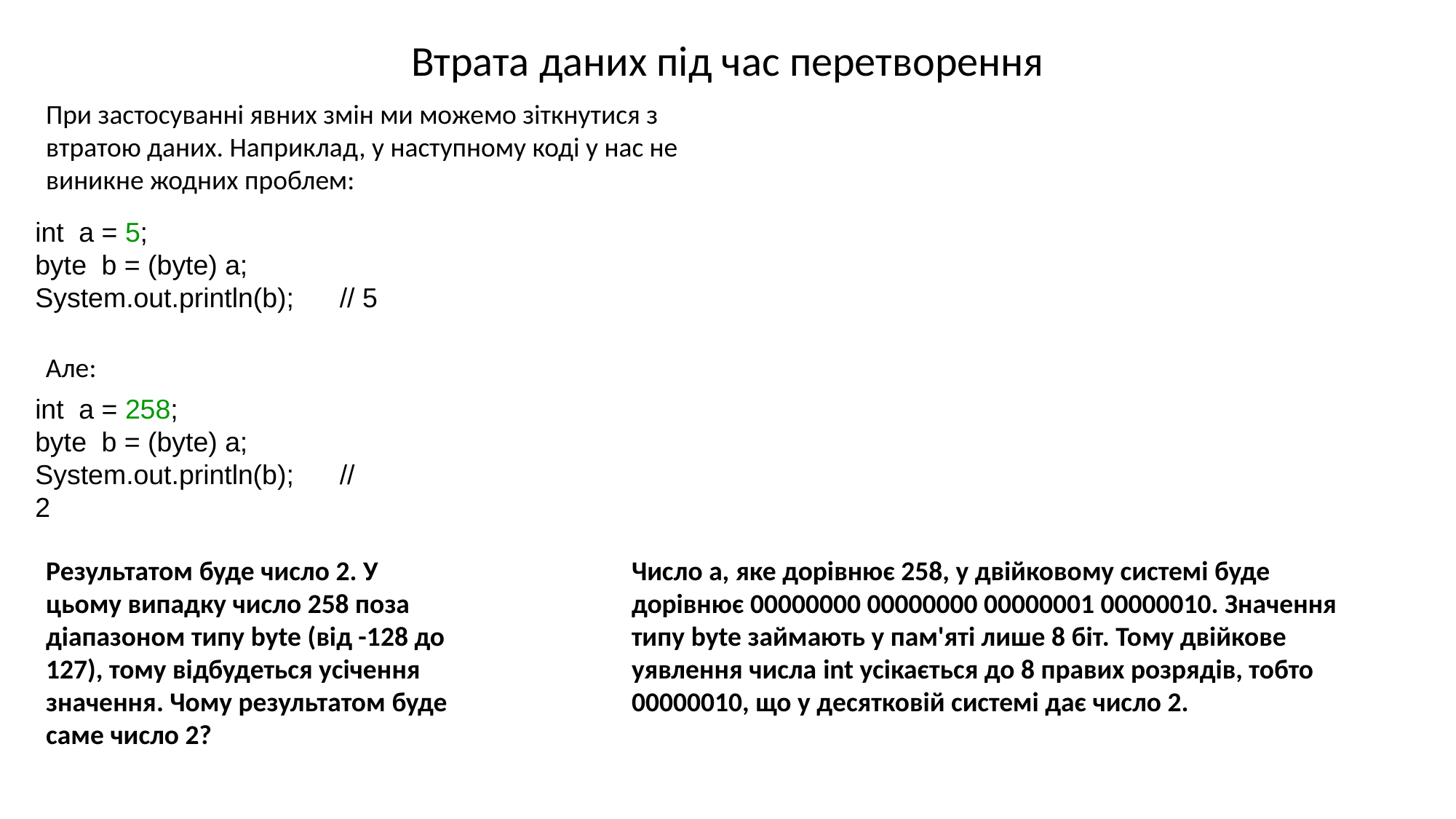

Втрата даних під час перетворення
При застосуванні явних змін ми можемо зіткнутися з втратою даних. Наприклад, у наступному коді у нас не виникне жодних проблем:
int a = 5;
byte b = (byte) a;
System.out.println(b);      // 5
Але:
int a = 258;
byte b = (byte) a;
System.out.println(b);      // 2
Результатом буде число 2. У цьому випадку число 258 поза діапазоном типу byte (від -128 до 127), тому відбудеться усічення значення. Чому результатом буде саме число 2?

Число a, яке дорівнює 258, у двійковому системі буде дорівнює 00000000 00000000 00000001 00000010. Значення типу byte займають у пам'яті лише 8 біт. Тому двійкове уявлення числа int усікається до 8 правих розрядів, тобто 00000010, що у десятковій системі дає число 2.